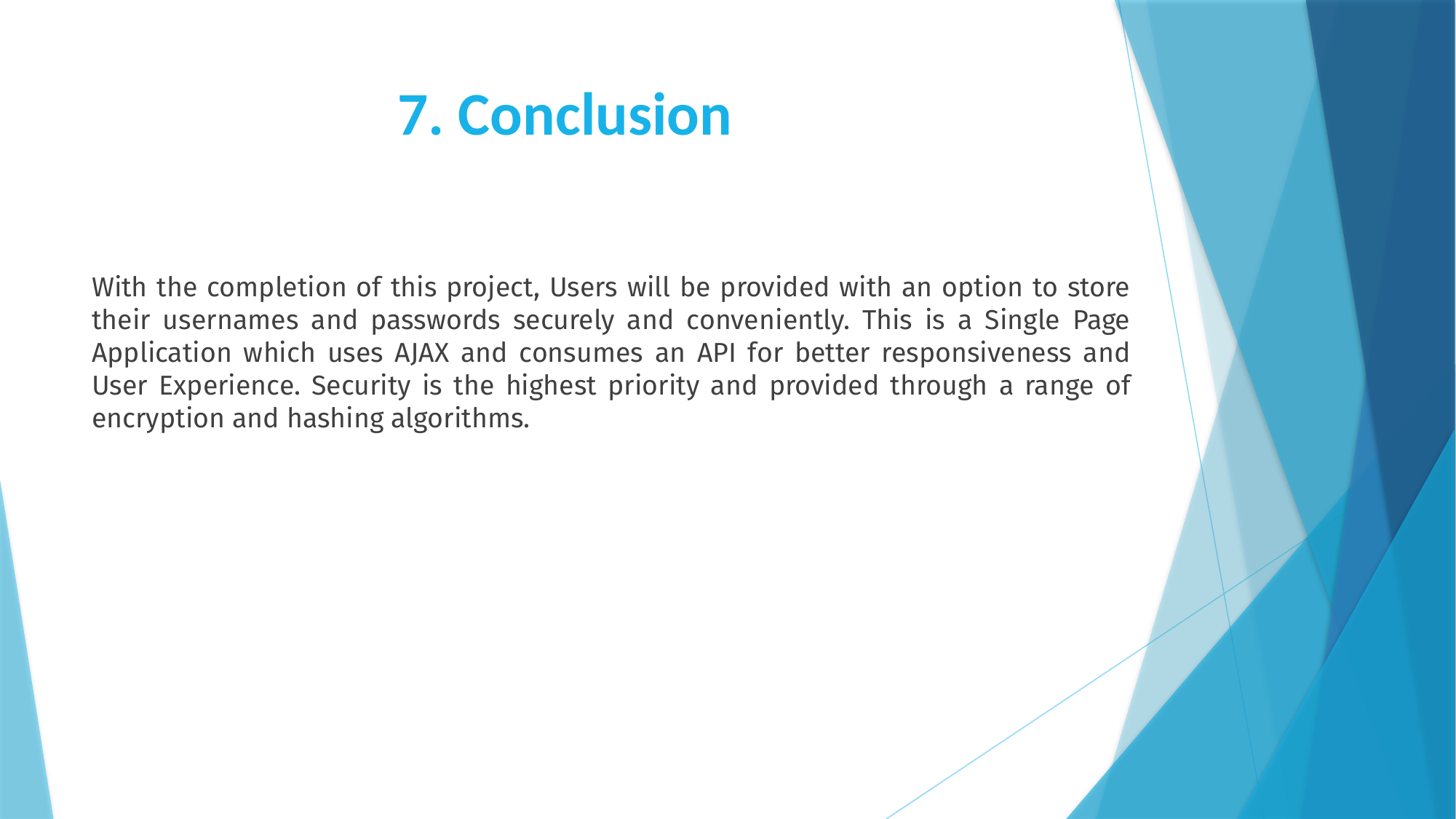

# 7. Conclusion
With the completion of this project, Users will be provided with an option to store their usernames and passwords securely and conveniently. This is a Single Page Application which uses AJAX and consumes an API for better responsiveness and User Experience. Security is the highest priority and provided through a range of encryption and hashing algorithms.